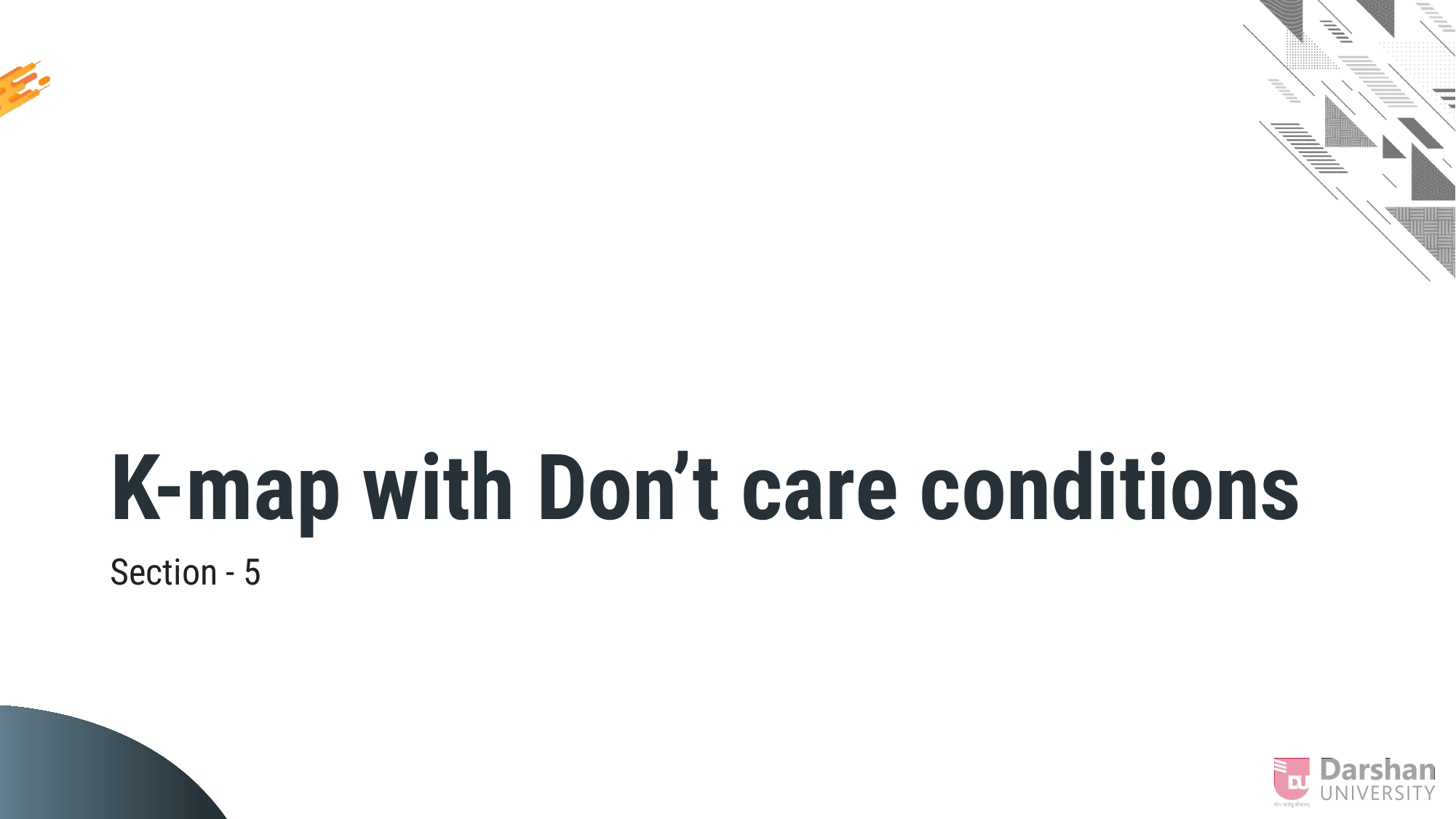

# K-map with Don’t care conditions
Section - 5